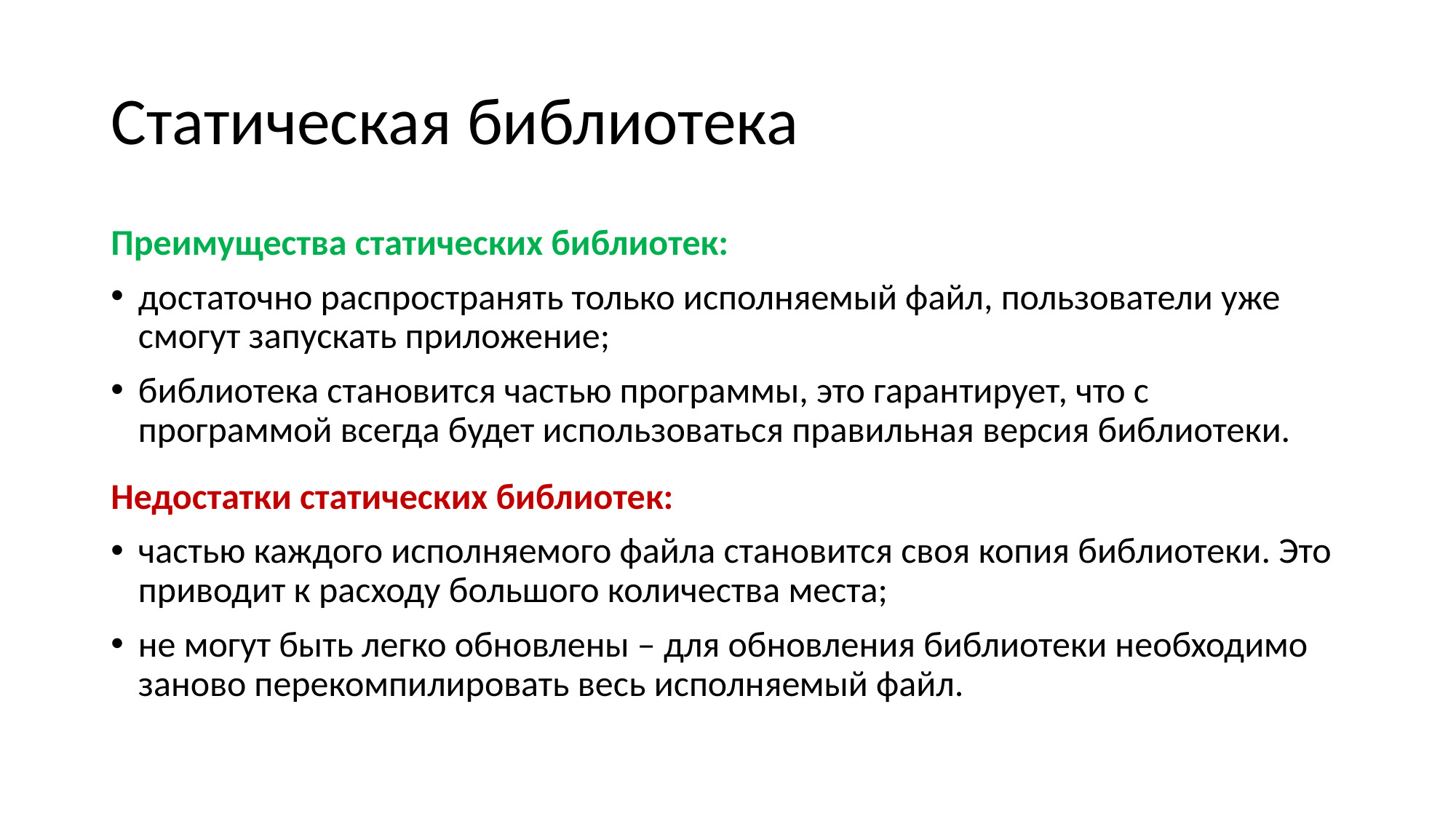

# Статическая библиотека
Преимущества статических библиотек:
достаточно распространять только исполняемый файл, пользователи уже смогут запускать приложение;
библиотека становится частью программы, это гарантирует, что с программой всегда будет использоваться правильная версия библиотеки.
Недостатки статических библиотек:
частью каждого исполняемого файла становится своя копия библиотеки. Это приводит к расходу большого количества места;
не могут быть легко обновлены – для обновления библиотеки необходимо заново перекомпилировать весь исполняемый файл.